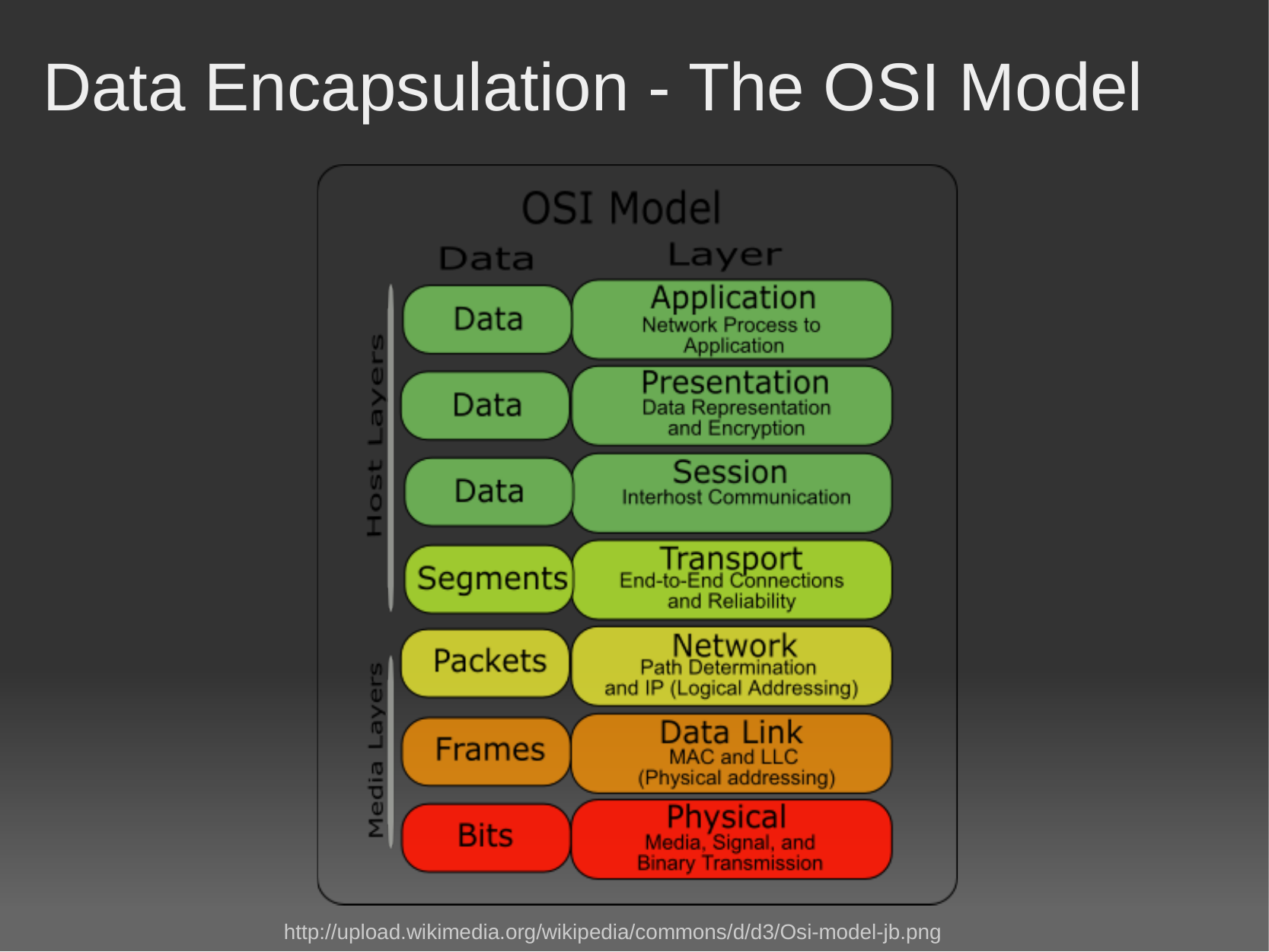

# Data Encapsulation - The OSI Model

http://upload.wikimedia.org/wikipedia/commons/d/d3/Osi-model-jb.png